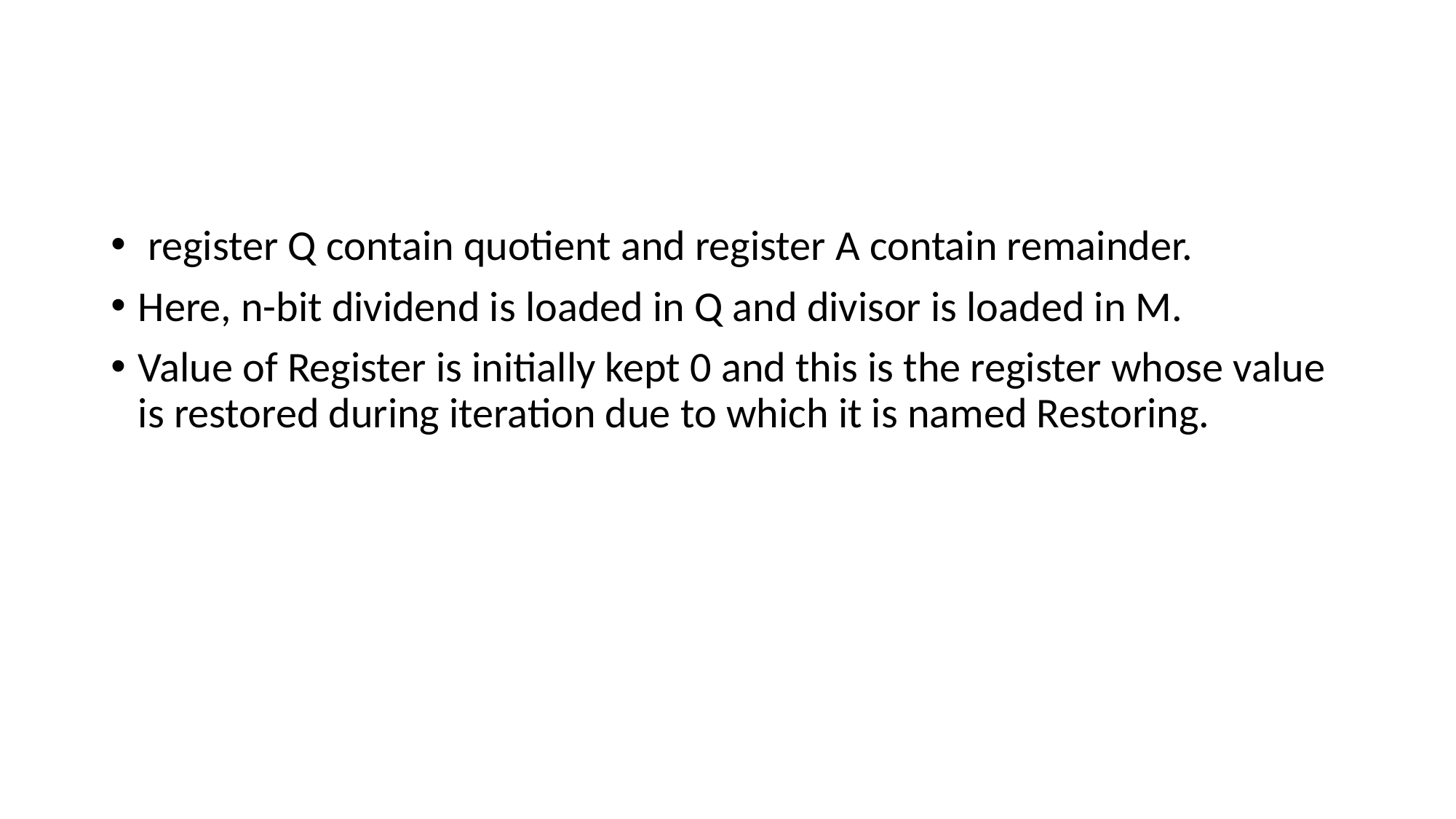

#
 register Q contain quotient and register A contain remainder.
Here, n-bit dividend is loaded in Q and divisor is loaded in M.
Value of Register is initially kept 0 and this is the register whose value is restored during iteration due to which it is named Restoring.